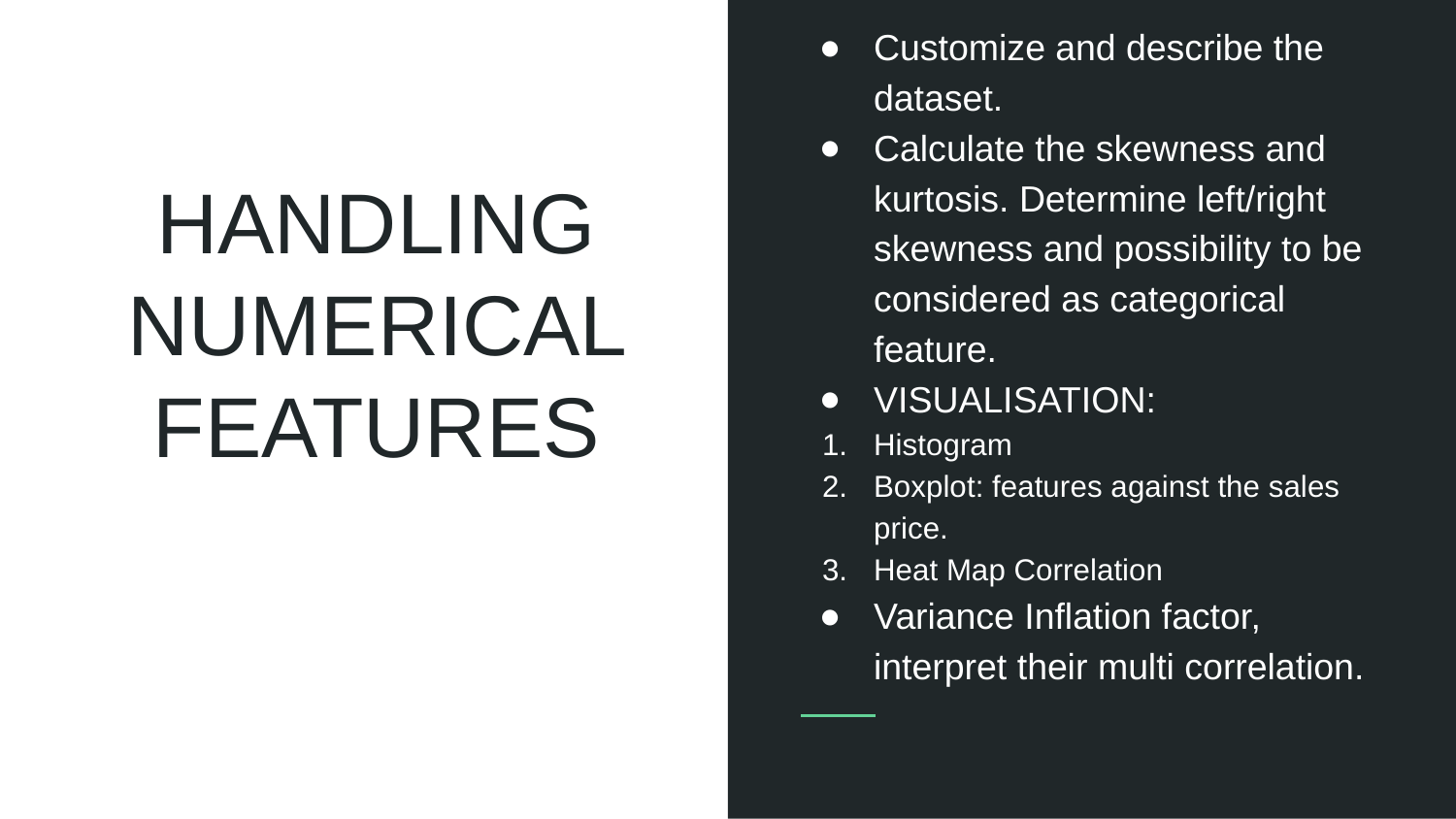

Customize and describe the dataset.
Calculate the skewness and kurtosis. Determine left/right skewness and possibility to be considered as categorical feature.
VISUALISATION:
Histogram
Boxplot: features against the sales price.
Heat Map Correlation
Variance Inflation factor, interpret their multi correlation.

# HANDLING NUMERICAL FEATURES